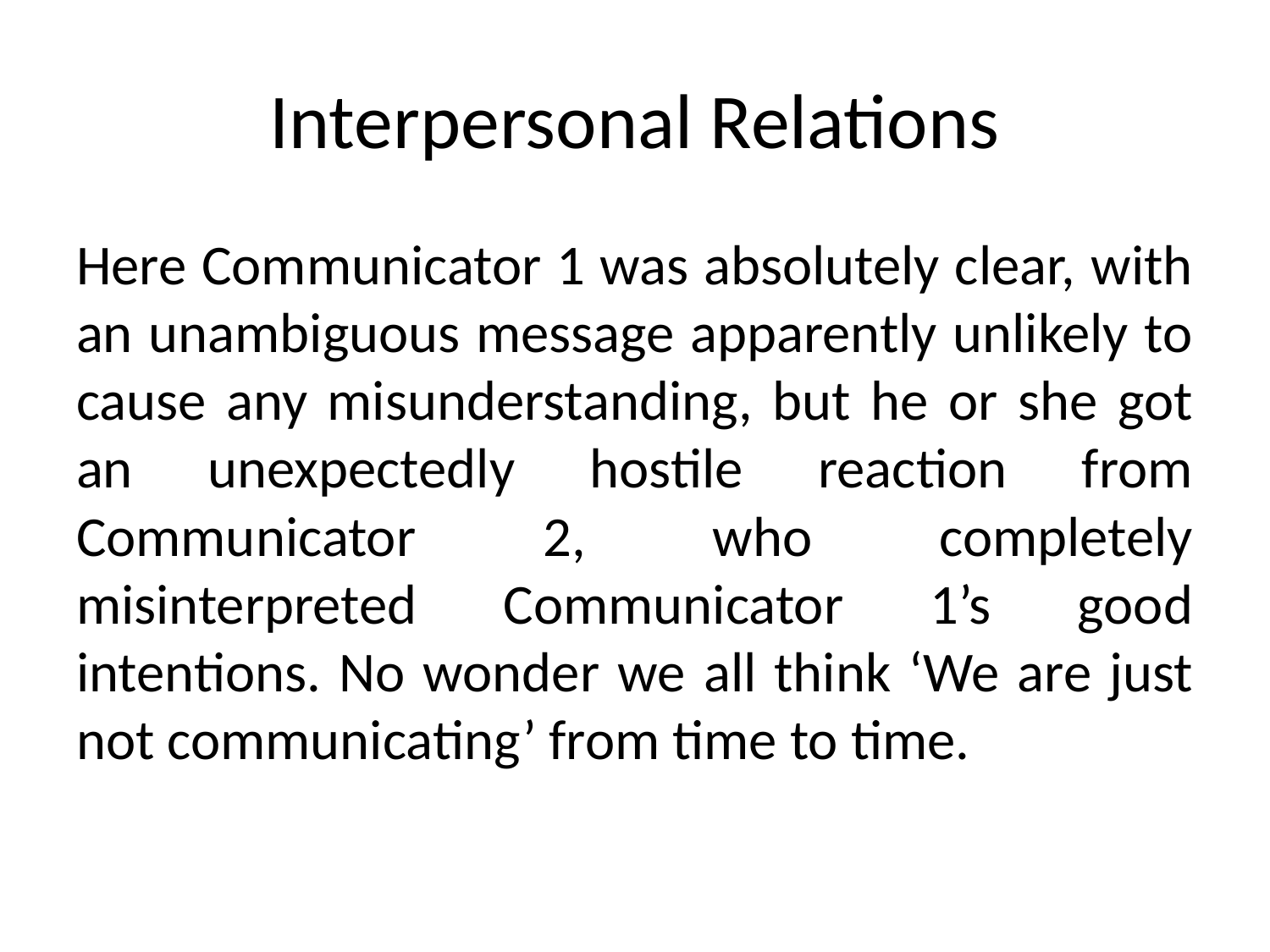

# Interpersonal Relations
Here Communicator 1 was absolutely clear, with an unambiguous message apparently unlikely to cause any misunderstanding, but he or she got an unexpectedly hostile reaction from Communicator 2, who completely misinterpreted Communicator 1’s good intentions. No wonder we all think ‘We are just not communicating’ from time to time.